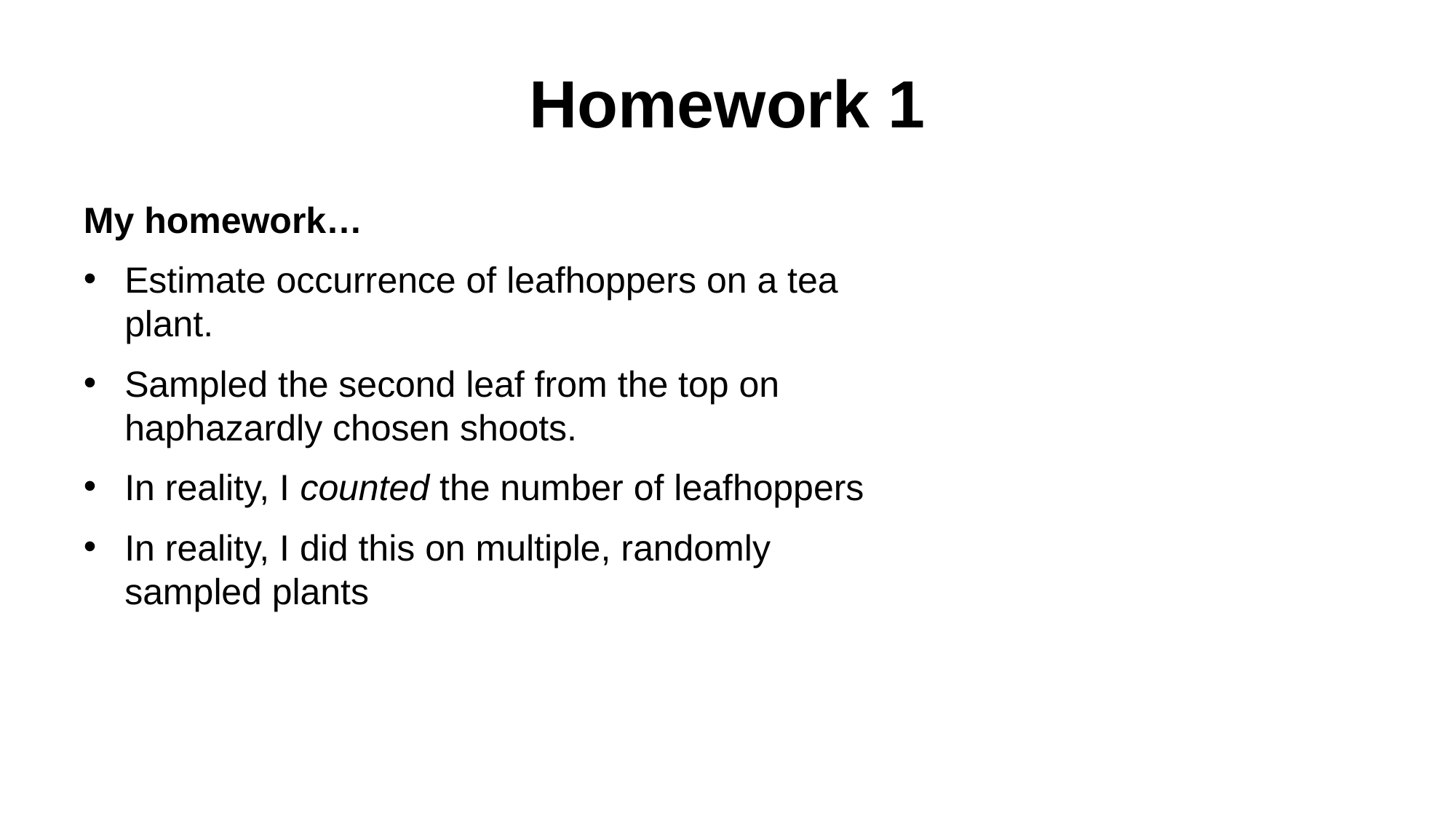

# Homework 1
My homework…
Estimate occurrence of leafhoppers on a tea plant.
Sampled the second leaf from the top on haphazardly chosen shoots.
In reality, I counted the number of leafhoppers
In reality, I did this on multiple, randomly sampled plants